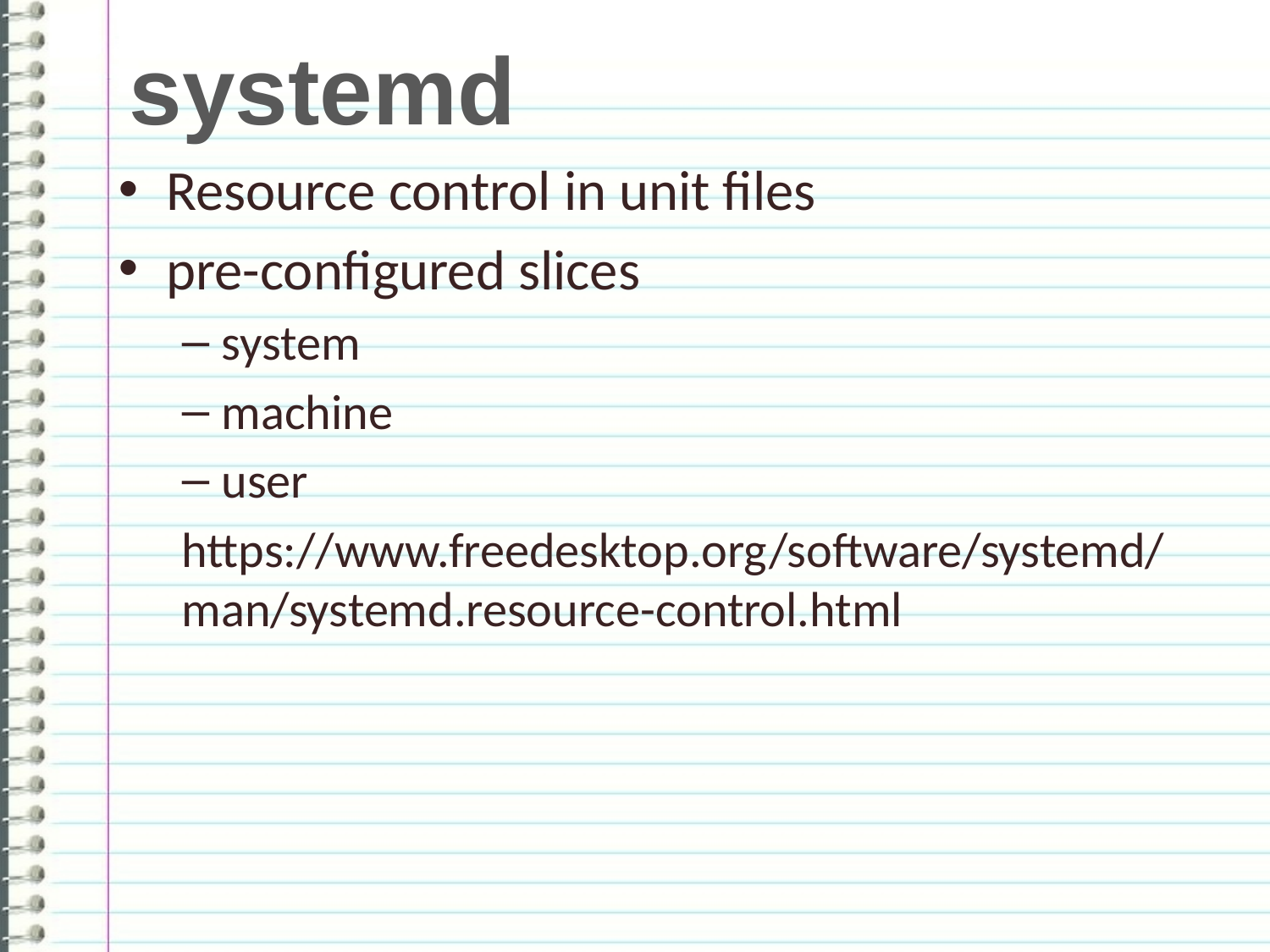

# systemd
Resource control in unit files
pre-configured slices
system
machine
user
https://www.freedesktop.org/software/systemd/man/systemd.resource-control.html